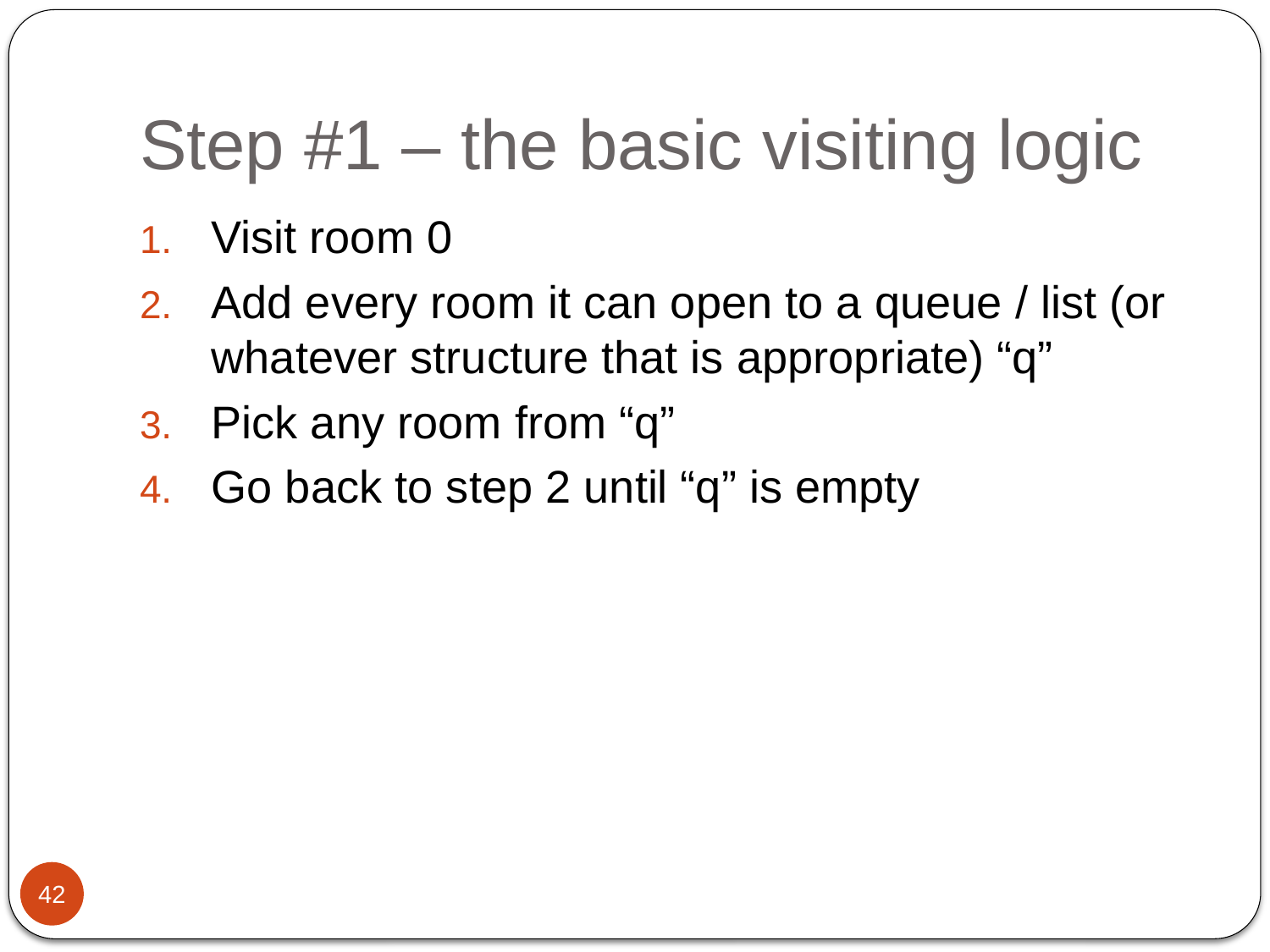

# Step #1 – the basic visiting logic
Visit room 0
Add every room it can open to a queue / list (or whatever structure that is appropriate) “q”
Pick any room from “q”
Go back to step 2 until “q” is empty
42